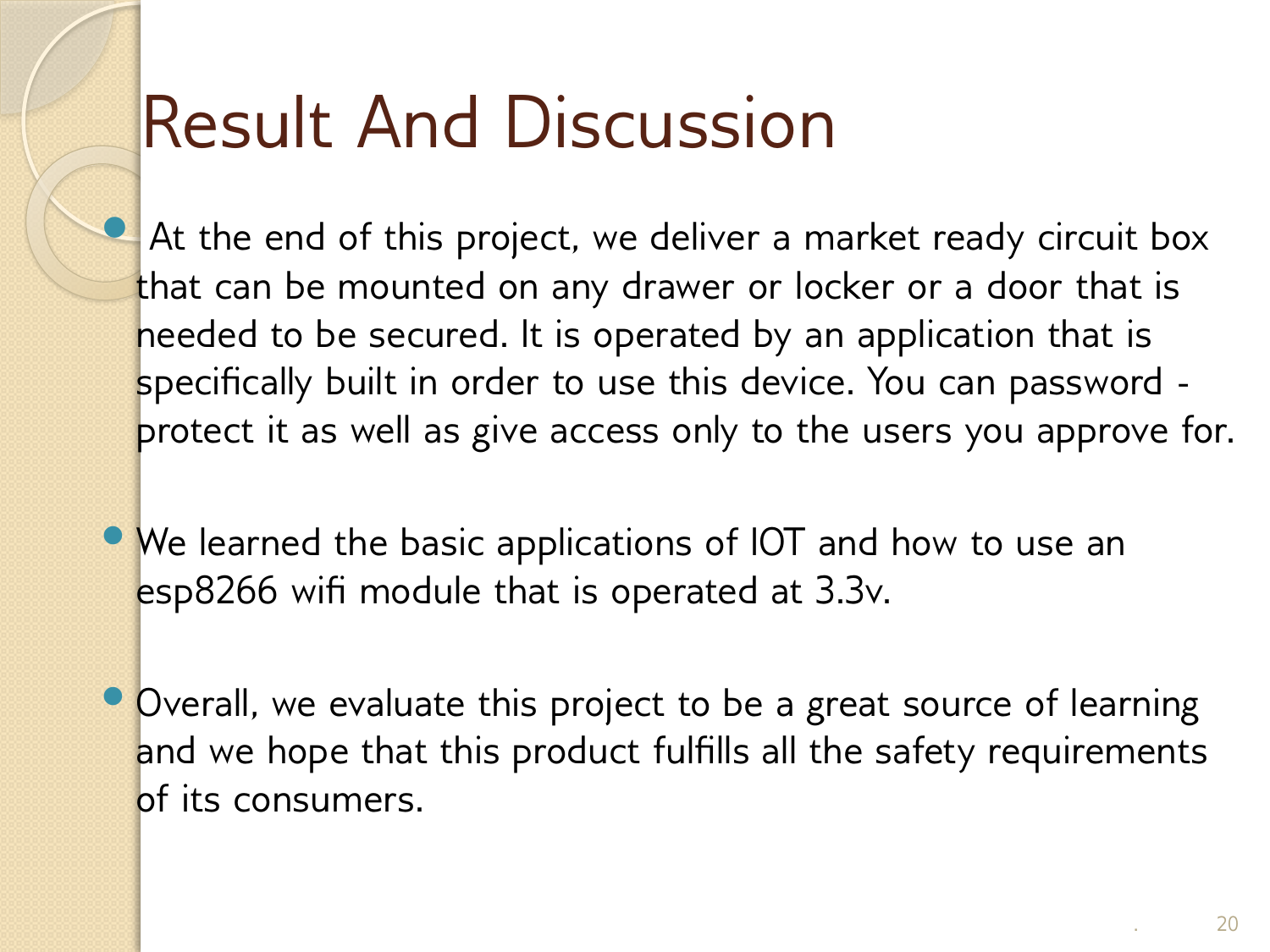

# Result And Discussion
 At the end of this project, we deliver a market ready circuit box that can be mounted on any drawer or locker or a door that is needed to be secured. It is operated by an application that is specifically built in order to use this device. You can password - protect it as well as give access only to the users you approve for.

We learned the basic applications of IOT and how to use an esp8266 wifi module that is operated at 3.3v.

Overall, we evaluate this project to be a great source of learning and we hope that this product fulfills all the safety requirements of its consumers.
20
.